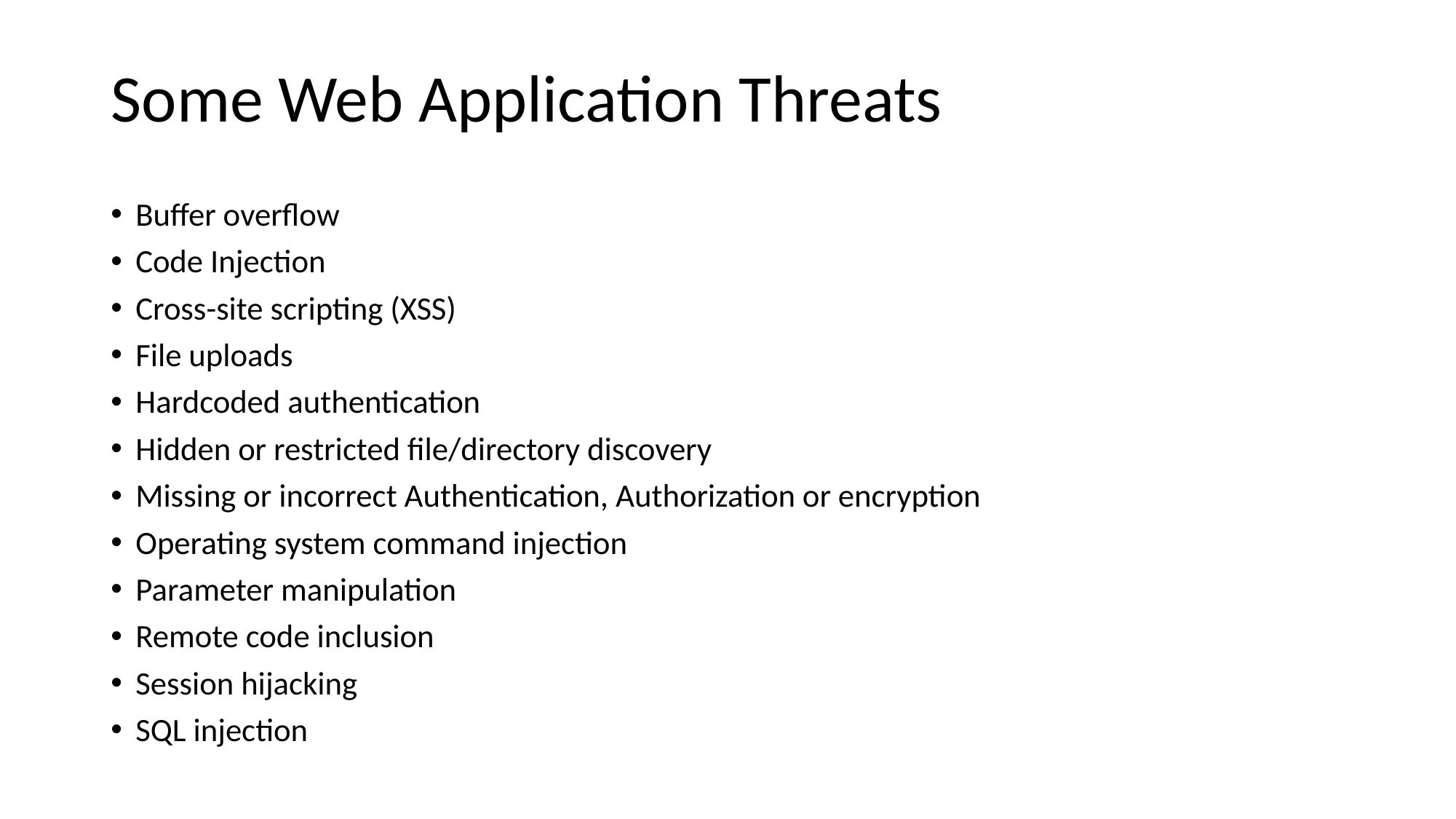

# Some Web Application Threats
Buffer overflow
Code Injection
Cross-site scripting (XSS)
File uploads
Hardcoded authentication
Hidden or restricted file/directory discovery
Missing or incorrect Authentication, Authorization or encryption
Operating system command injection
Parameter manipulation
Remote code inclusion
Session hijacking
SQL injection